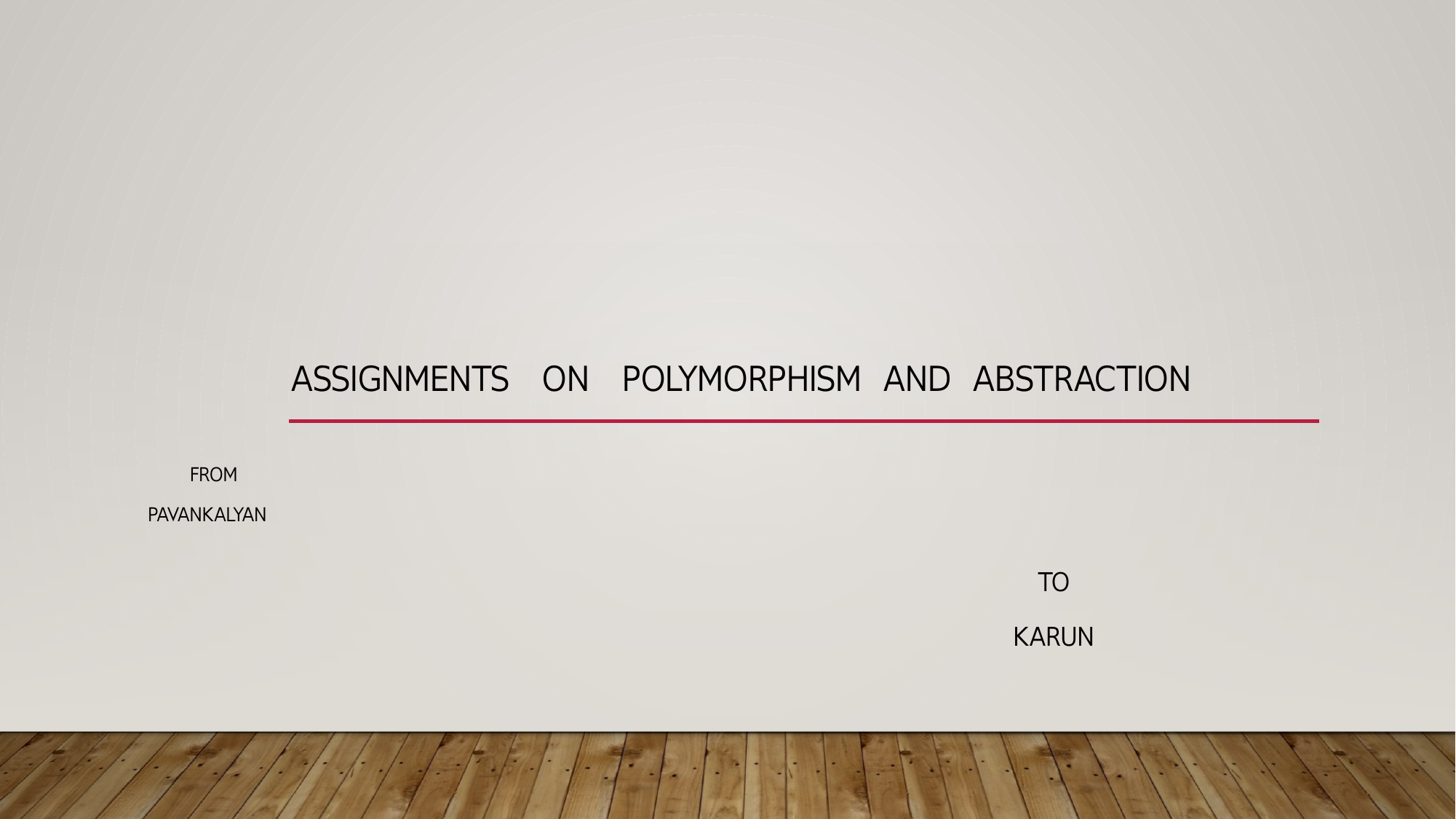

# Assignments   on   polymorphism  and  abstraction
        From
 pavankalyan

        to
     Karun